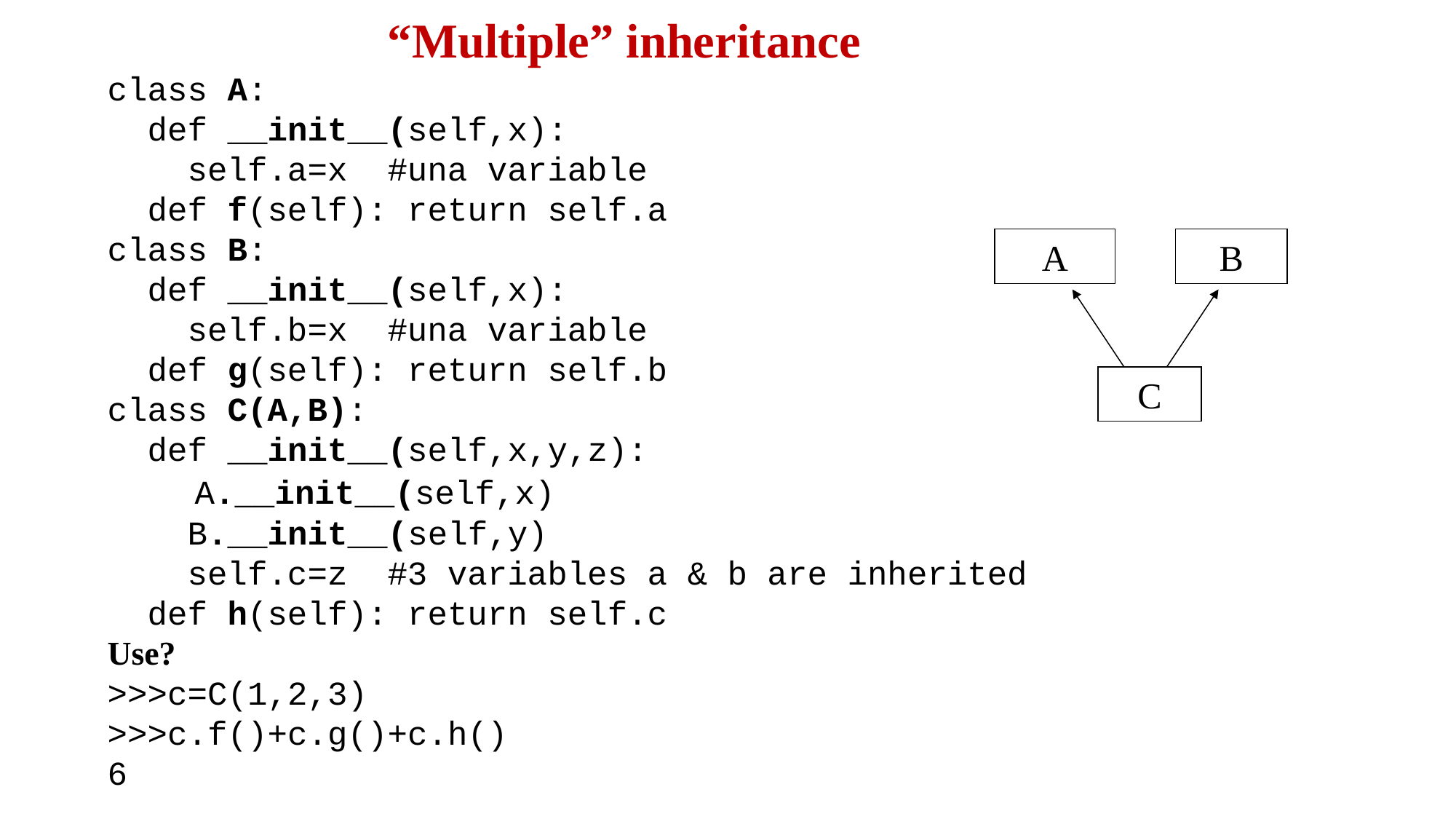

“Multiple” inheritance
class A:
  def __init__(self,x):
    self.a=x  #una variable
  def f(self): return self.a
class B:
  def __init__(self,x):
    self.b=x  #una variable
  def g(self): return self.b
class C(A,B):
  def __init__(self,x,y,z):
    A.__init__(self,x)
    B.__init__(self,y)
    self.c=z  #3 variables a & b are inherited
  def h(self): return self.c
Use?
>>>c=C(1,2,3)
>>>c.f()+c.g()+c.h()
6
A
B

C